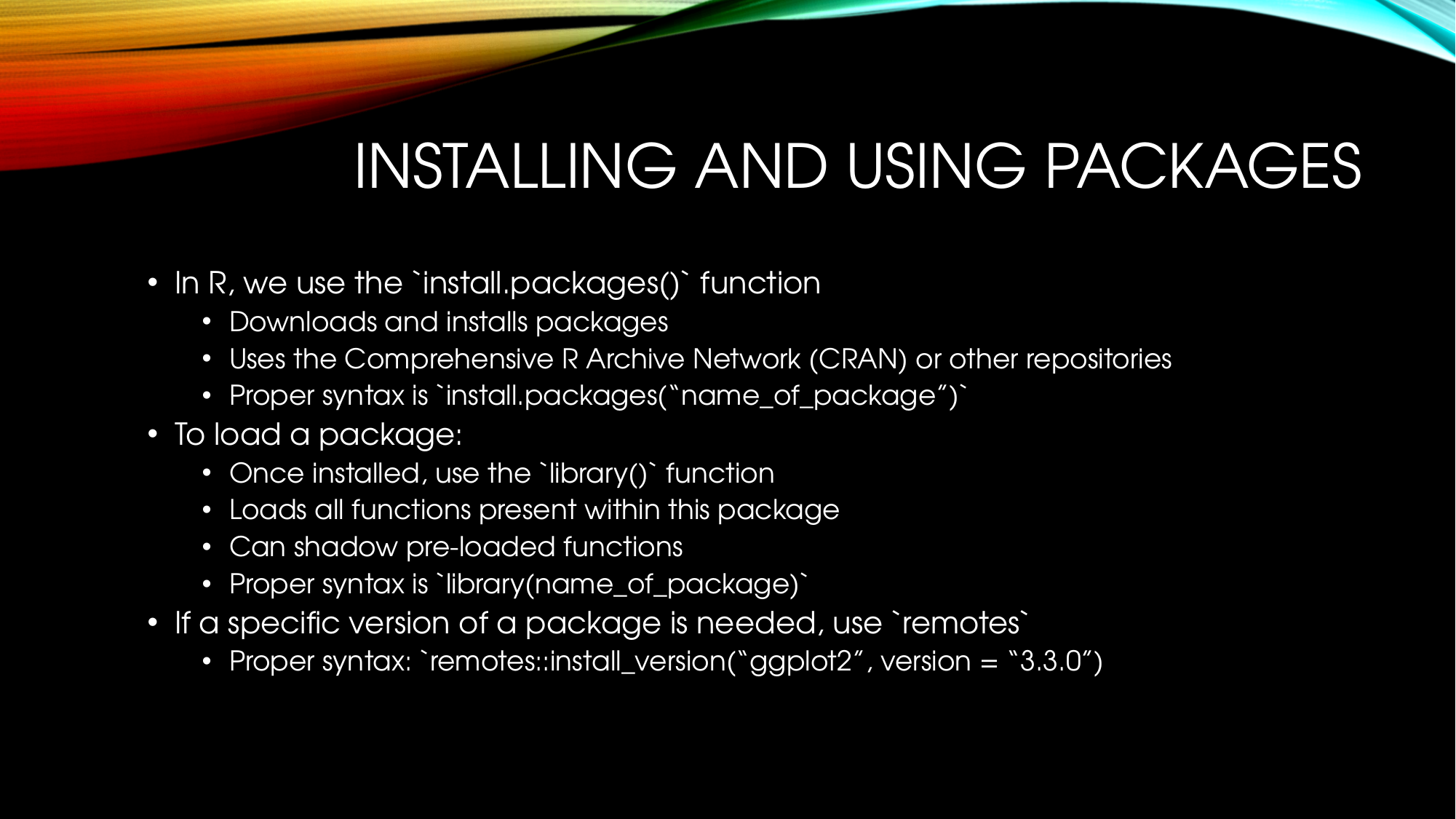

# Installing and using Packages
In R, we use the `install.packages()` function
Downloads and installs packages
Uses the Comprehensive R Archive Network (CRAN) or other repositories
Proper syntax is `install.packages(“name_of_package”)`
To load a package:
Once installed, use the `library()` function
Loads all functions present within this package
Can shadow pre-loaded functions
Proper syntax is `library(name_of_package)`
If a specific version of a package is needed, use `remotes`
Proper syntax: `remotes::install_version(“ggplot2”, version = “3.3.0”)